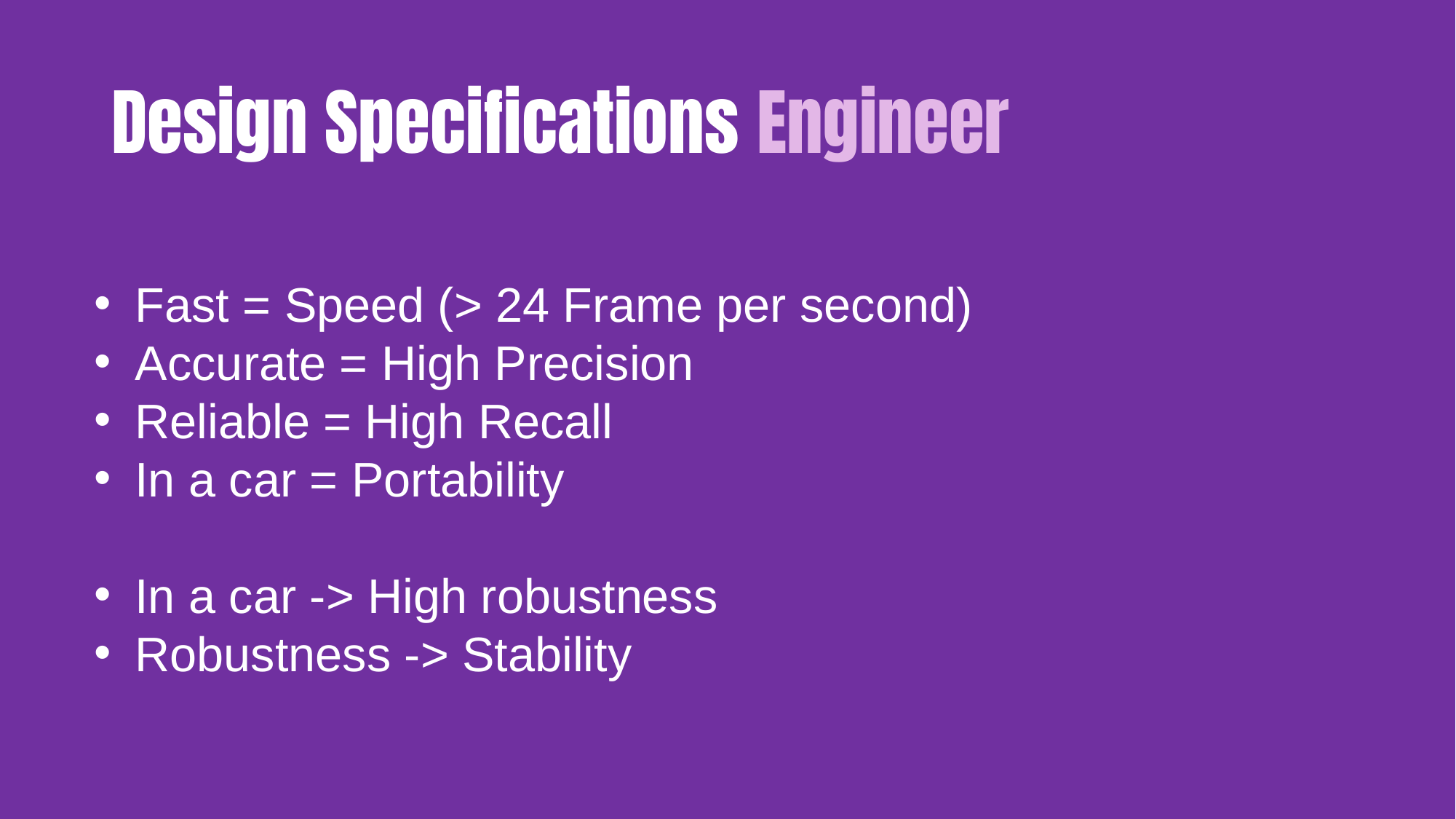

Design Specifications Engineer
Fast = Speed (> 24 Frame per second)
Accurate = High Precision
Reliable = High Recall
In a car = Portability

In a car -> High robustness
Robustness -> Stability